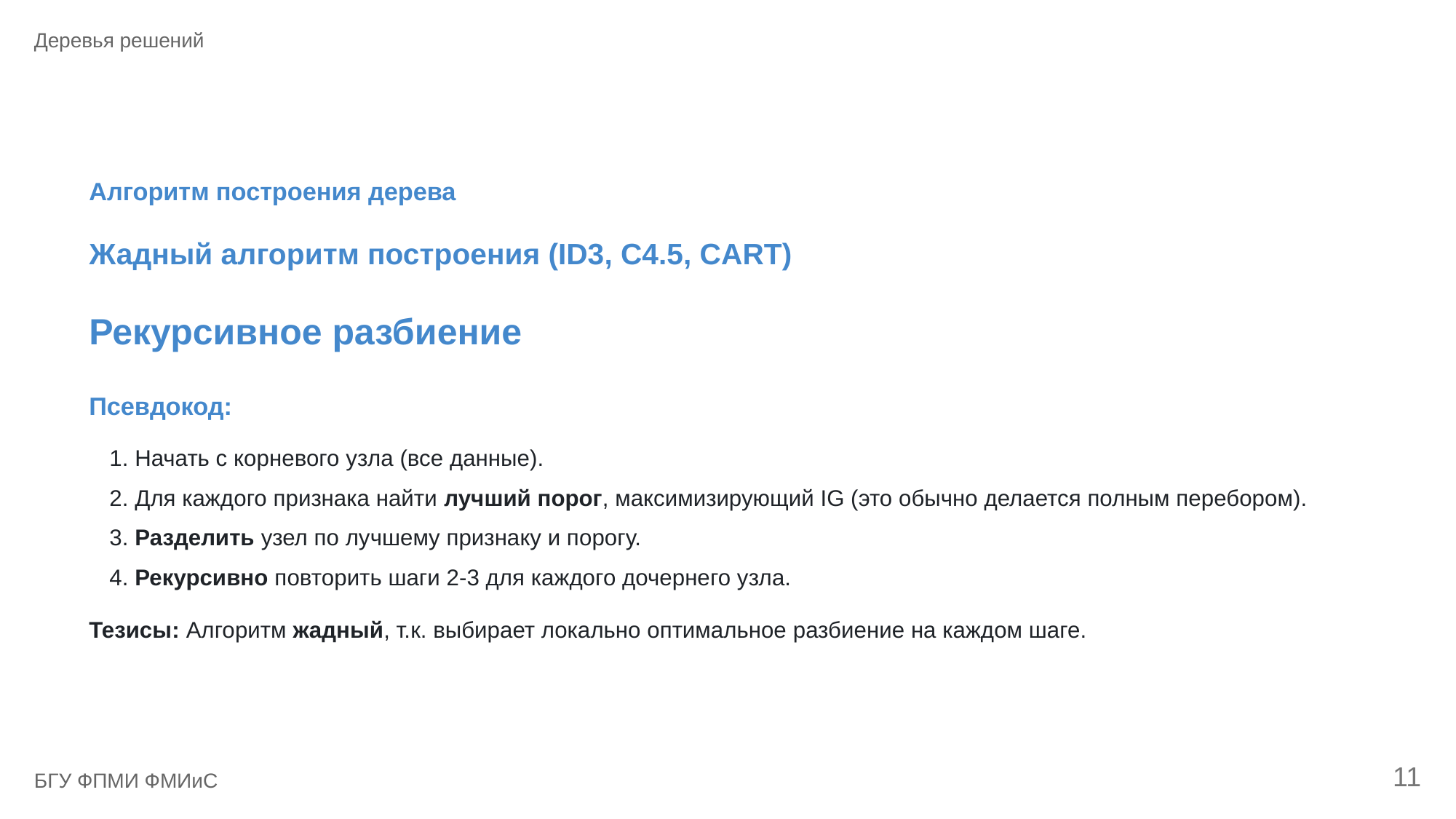

Деревья решений
Алгоритм построения дерева
Жадный алгоритм построения (ID3, C4.5, CART)
Рекурсивное разбиение
Псевдокод:
1. Начать с корневого узла (все данные).
2. Для каждого признака найти лучший порог, максимизирующий IG (это обычно делается полным перебором).
3. Разделить узел по лучшему признаку и порогу.
4. Рекурсивно повторить шаги 2-3 для каждого дочернего узла.
Тезисы: Алгоритм жадный, т.к. выбирает локально оптимальное разбиение на каждом шаге.
11
БГУ ФПМИ ФМИиС